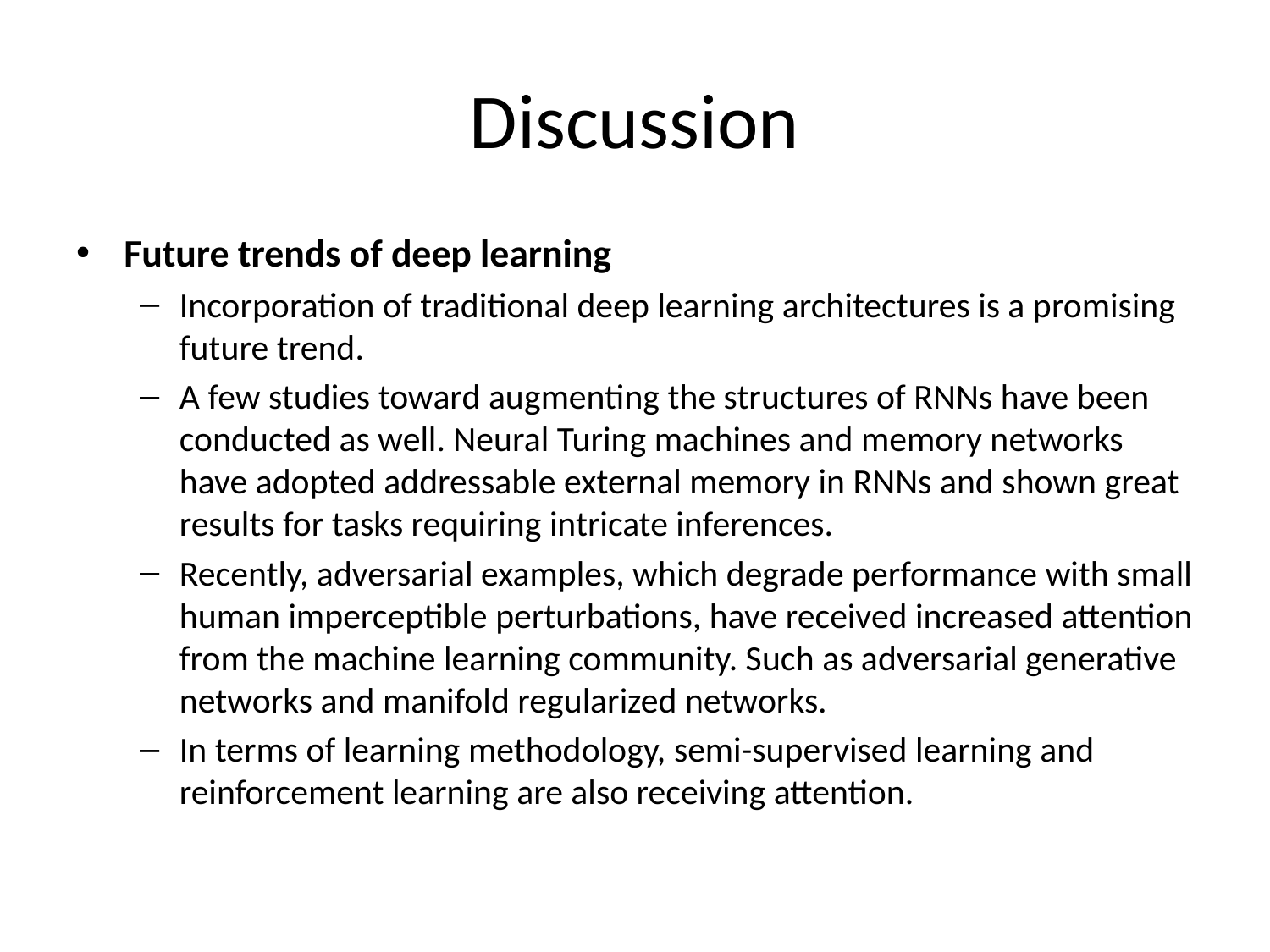

# Discussion
Future trends of deep learning
Incorporation of traditional deep learning architectures is a promising future trend.
A few studies toward augmenting the structures of RNNs have been conducted as well. Neural Turing machines and memory networks have adopted addressable external memory in RNNs and shown great results for tasks requiring intricate inferences.
Recently, adversarial examples, which degrade performance with small human imperceptible perturbations, have received increased attention from the machine learning community. Such as adversarial generative networks and manifold regularized networks.
In terms of learning methodology, semi-supervised learning and reinforcement learning are also receiving attention.